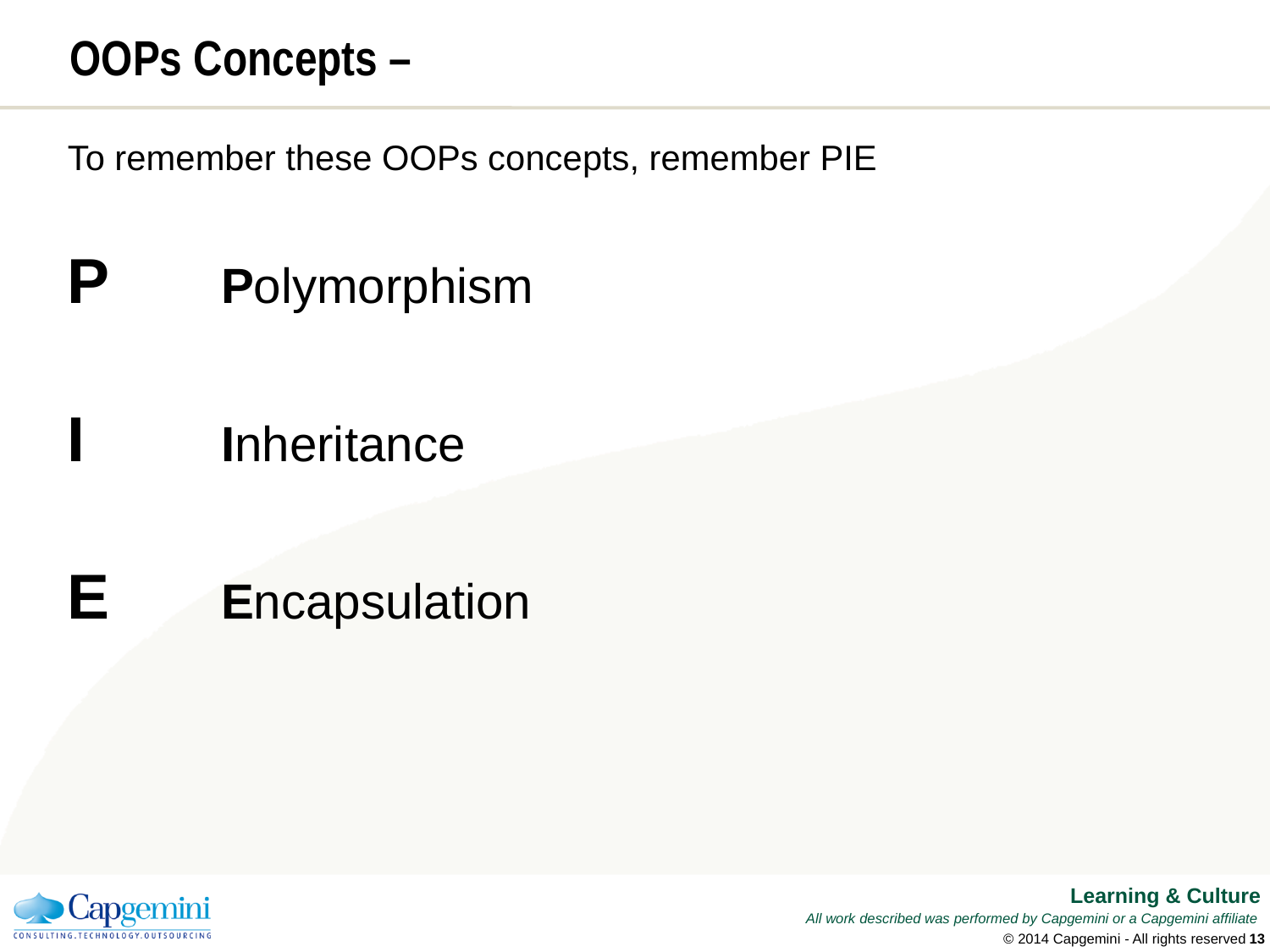

# OOPs Concepts –
To remember these OOPs concepts, remember PIE

P	Polymorphism

I		Inheritance

E	Encapsulation
© 2014 Capgemini - All rights reserved
13